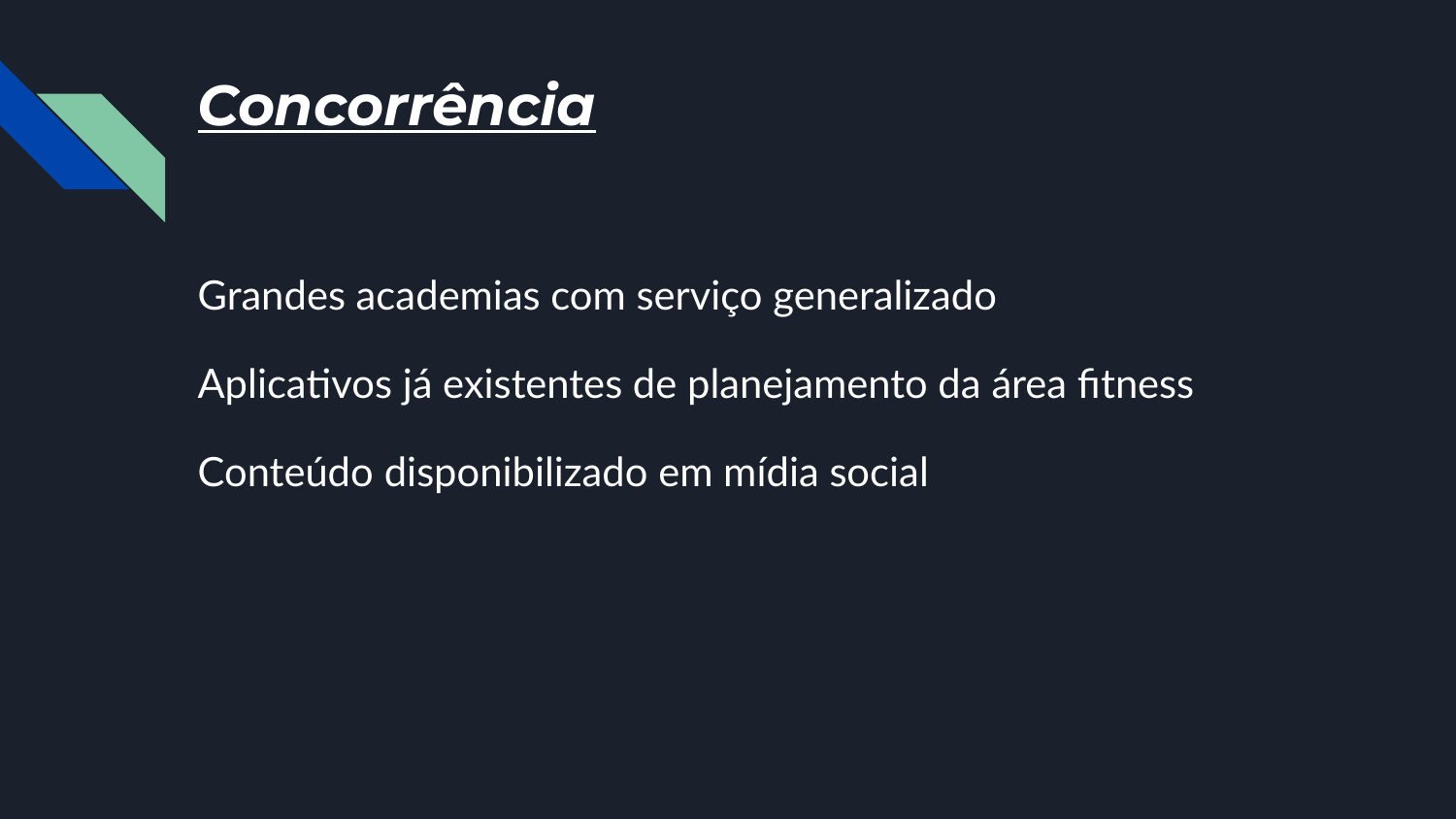

# Concorrência
Grandes academias com serviço generalizado
Aplicativos já existentes de planejamento da área fitness
Conteúdo disponibilizado em mídia social